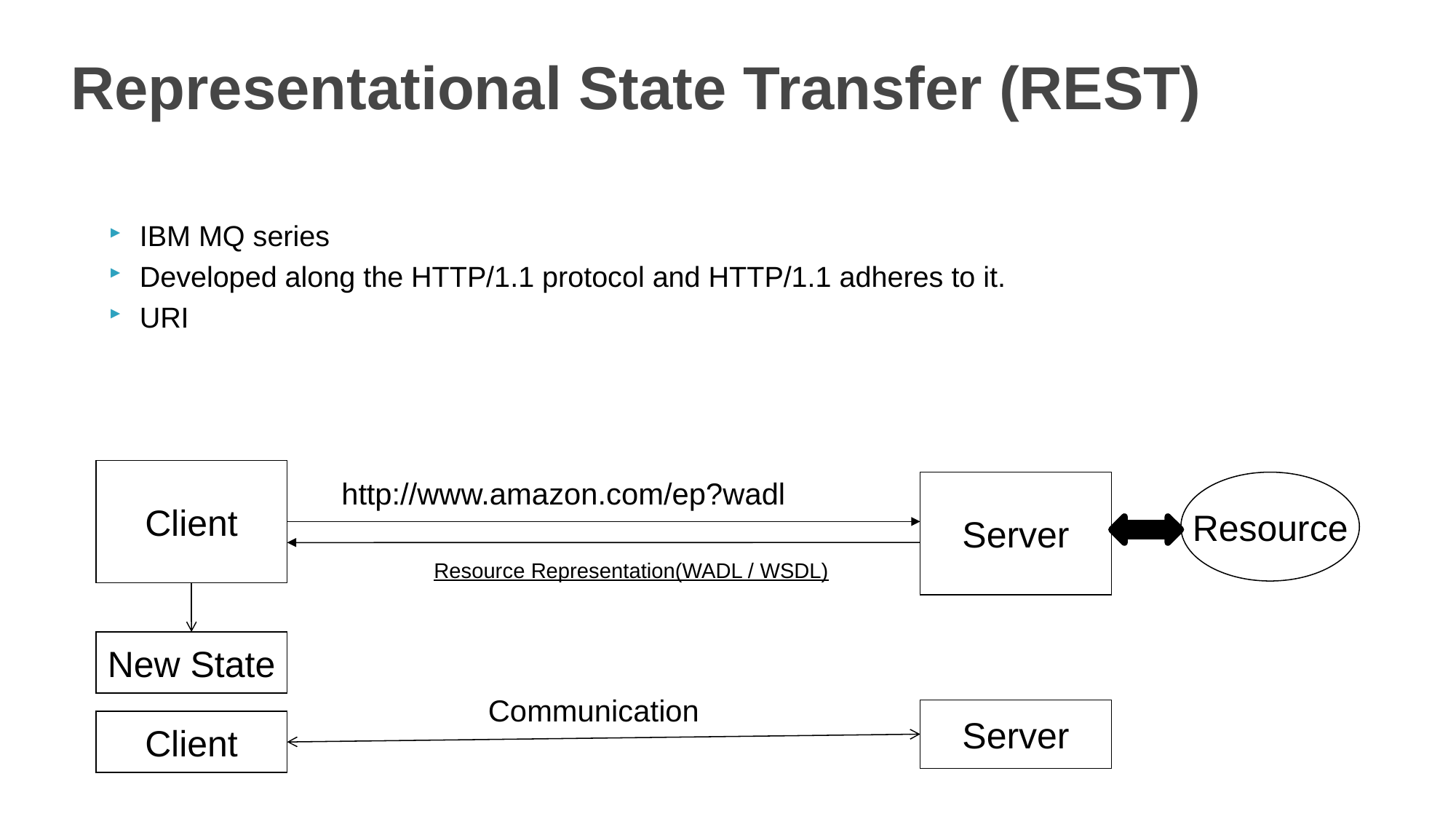

Representational State Transfer (REST)

IBM MQ series
Developed along the HTTP/1.1 protocol and HTTP/1.1 adheres to it.
URI
Client
http://www.amazon.com/ep?wadl
Server
Resource

Resource Representation(WADL / WSDL)
New State
Communication
Server
Client